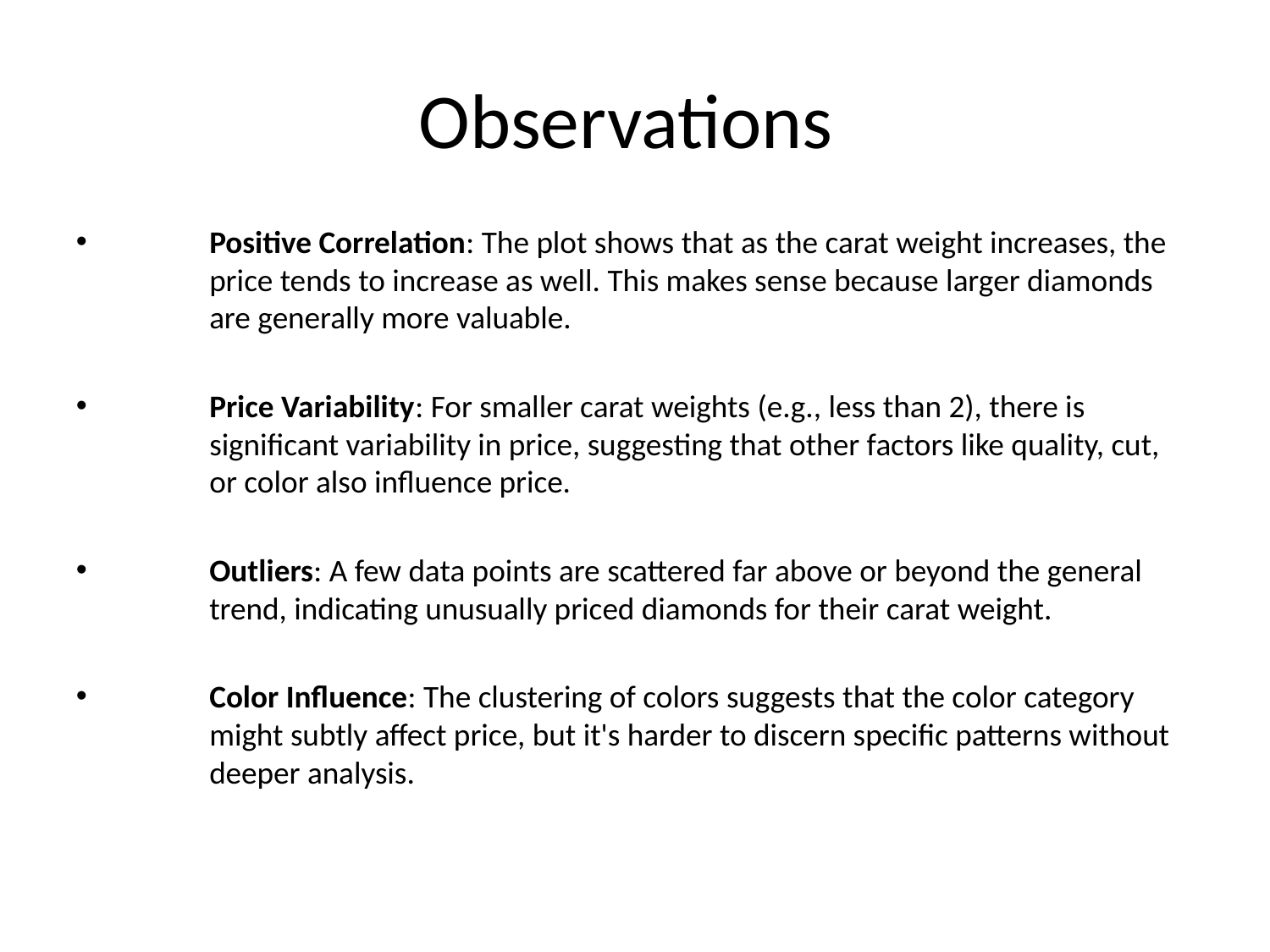

Observations

Positive Correlation: The plot shows that as the carat weight increases, the price tends to increase as well. This makes sense because larger diamonds are generally more valuable.

Price Variability: For smaller carat weights (e.g., less than 2), there is significant variability in price, suggesting that other factors like quality, cut, or color also influence price.

Outliers: A few data points are scattered far above or beyond the general trend, indicating unusually priced diamonds for their carat weight.

Color Influence: The clustering of colors suggests that the color category might subtly affect price, but it's harder to discern specific patterns without deeper analysis.